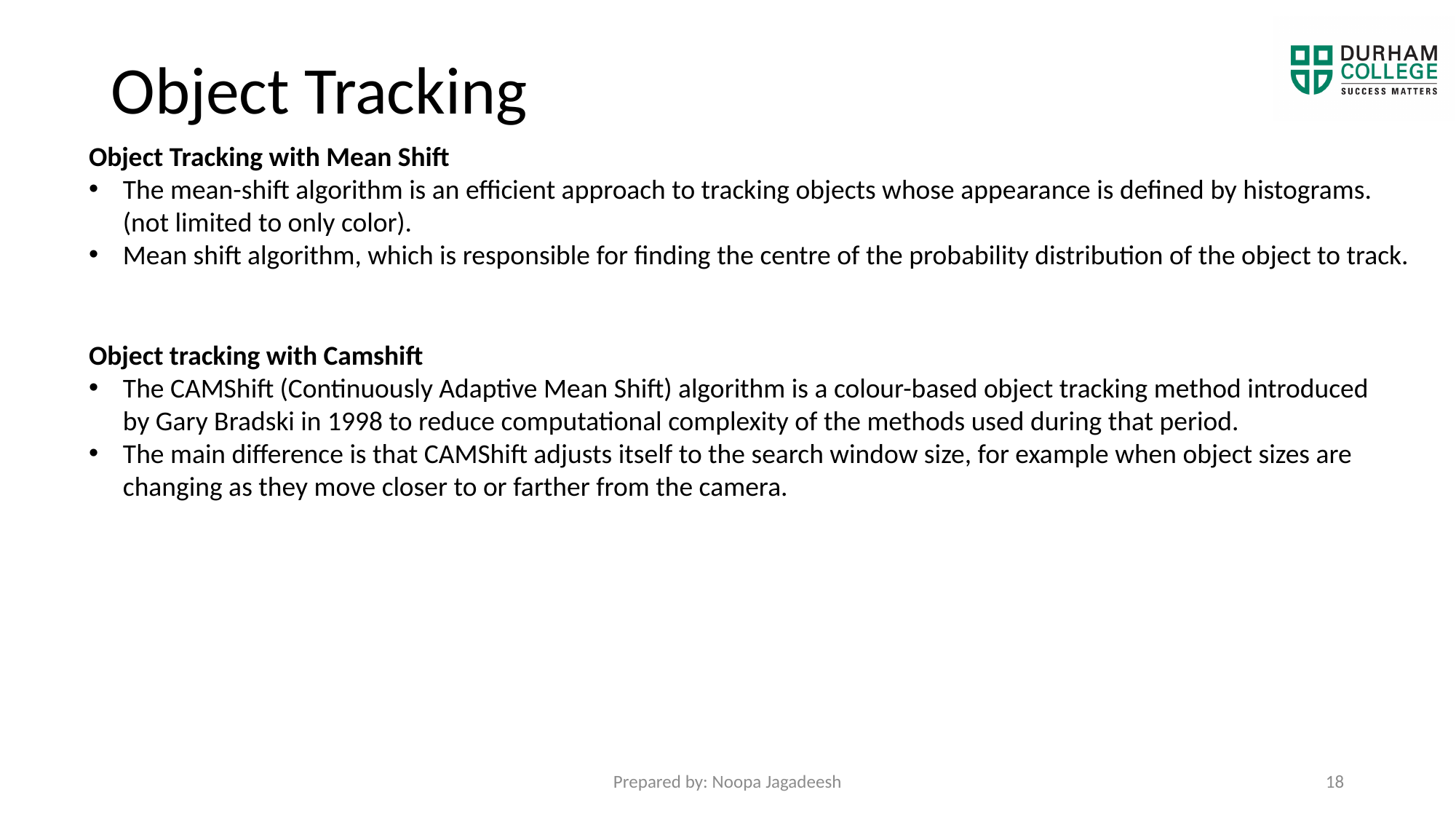

# Object Tracking
Object Tracking with Mean Shift
The mean-shift algorithm is an efficient approach to tracking objects whose appearance is defined by histograms. (not limited to only color).
Mean shift algorithm, which is responsible for finding the centre of the probability distribution of the object to track.
Object tracking with Camshift
The CAMShift (Continuously Adaptive Mean Shift) algorithm is a colour-based object tracking method introduced by Gary Bradski in 1998 to reduce computational complexity of the methods used during that period.
The main difference is that CAMShift adjusts itself to the search window size, for example when object sizes are changing as they move closer to or farther from the camera.

Prepared by: Noopa Jagadeesh

18